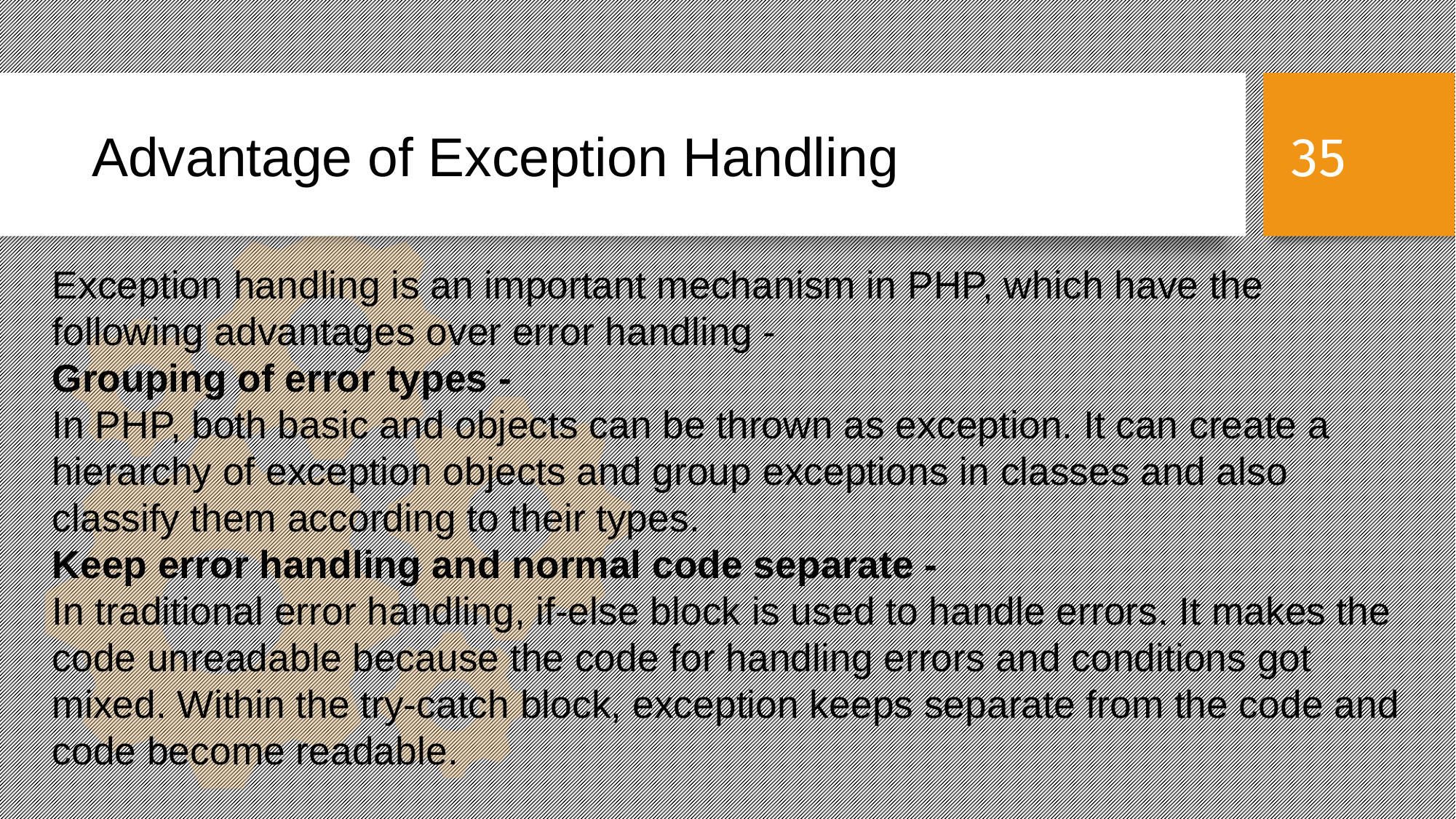

Advantage of Exception Handling
35
Exception handling is an important mechanism in PHP, which have the following advantages over error handling -
Grouping of error types -
In PHP, both basic and objects can be thrown as exception. It can create a hierarchy of exception objects and group exceptions in classes and also classify them according to their types.
Keep error handling and normal code separate -
In traditional error handling, if-else block is used to handle errors. It makes the code unreadable because the code for handling errors and conditions got mixed. Within the try-catch block, exception keeps separate from the code and code become readable.